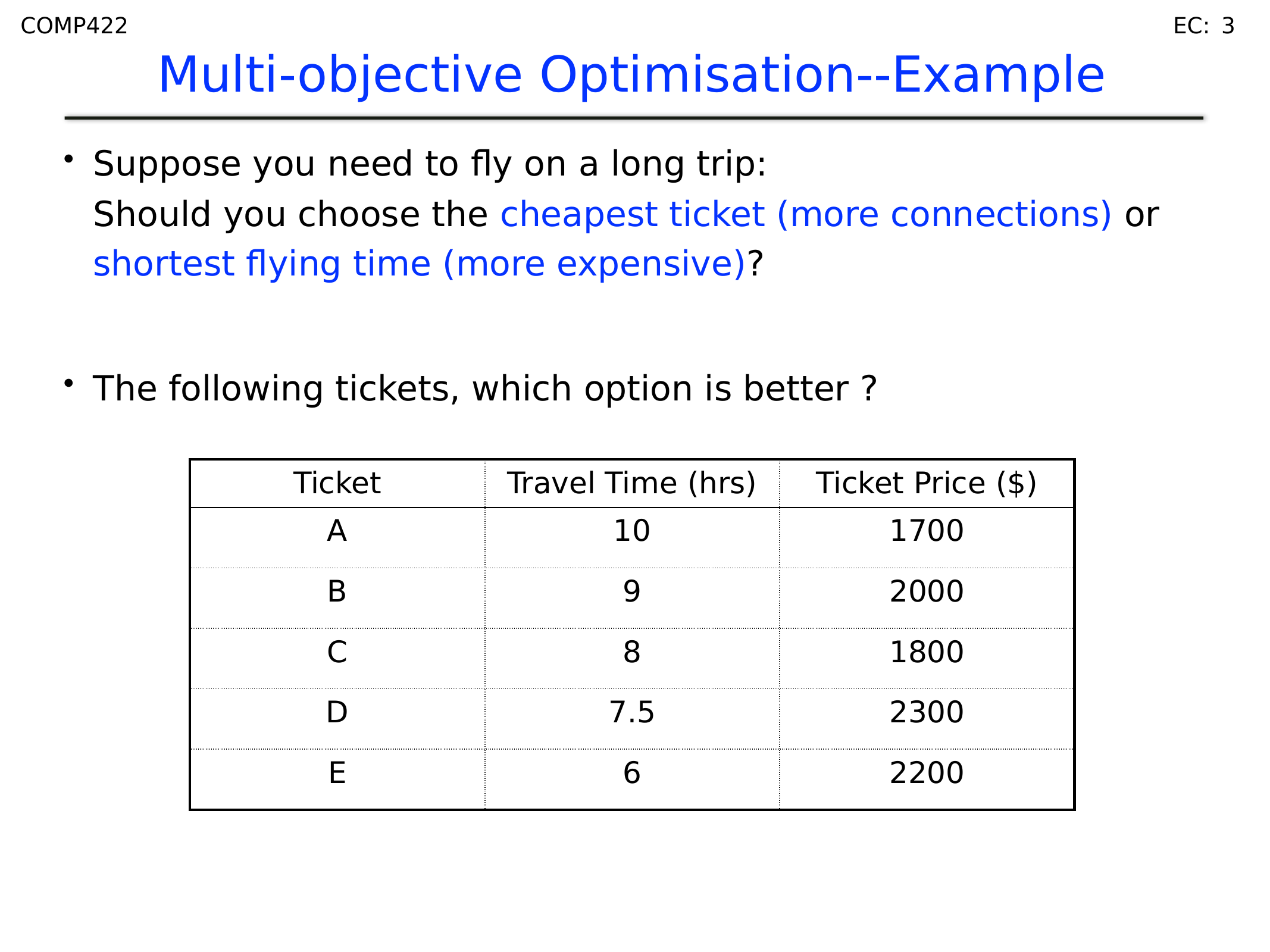

3
# Multi-objective Optimisation--Example
Suppose you need to fly on a long trip:
Should you choose the cheapest ticket (more connections) or shortest flying time (more expensive)?

The following tickets, which option is better ?
| Ticket | Travel Time (hrs) | Ticket Price ($) |
| --- | --- | --- |
| A | 10 | 1700 |
| B | 9 | 2000 |
| C | 8 | 1800 |
| D | 7.5 | 2300 |
| E | 6 | 2200 |